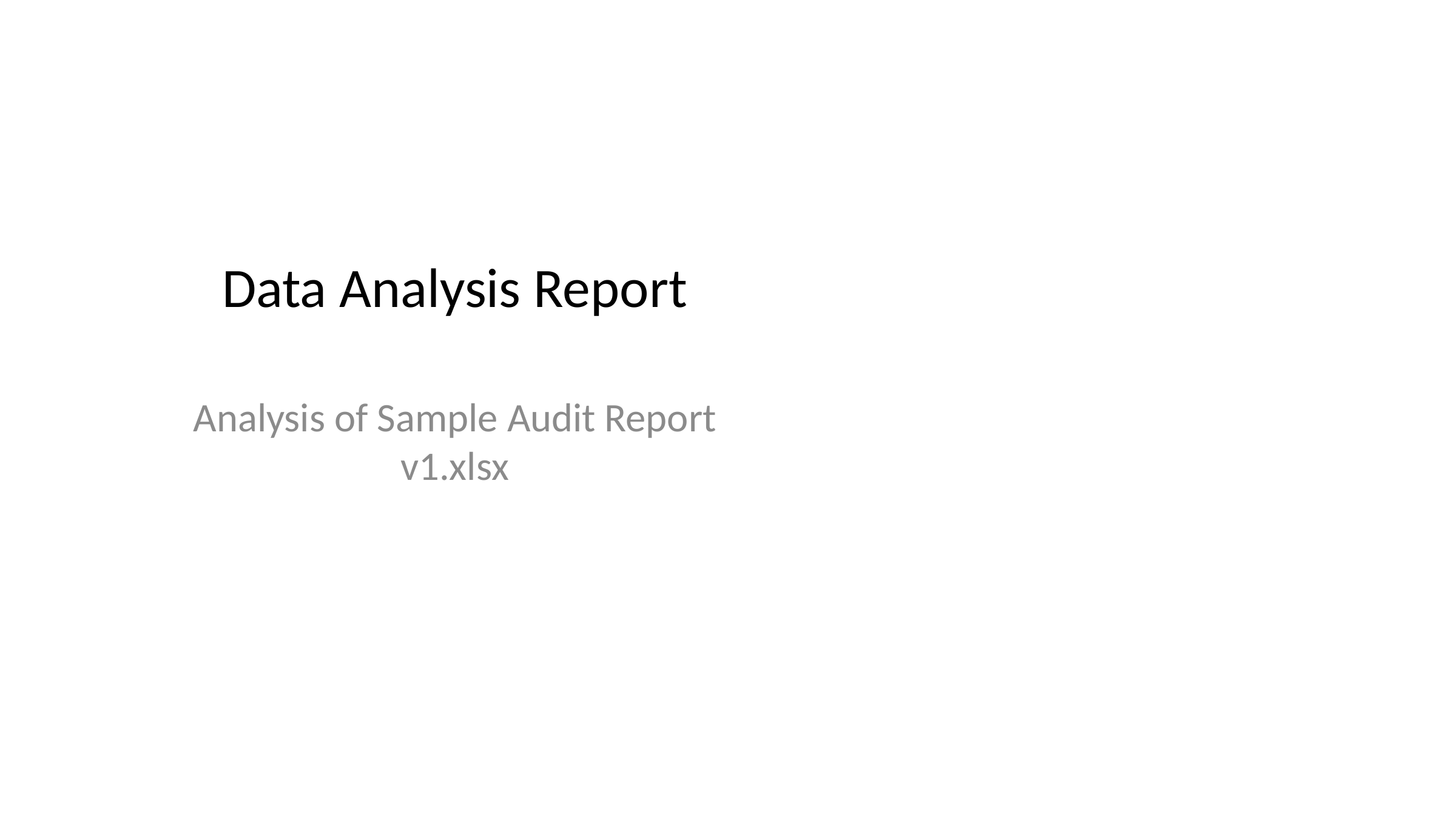

# Data Analysis Report
Analysis of Sample Audit Report v1.xlsx